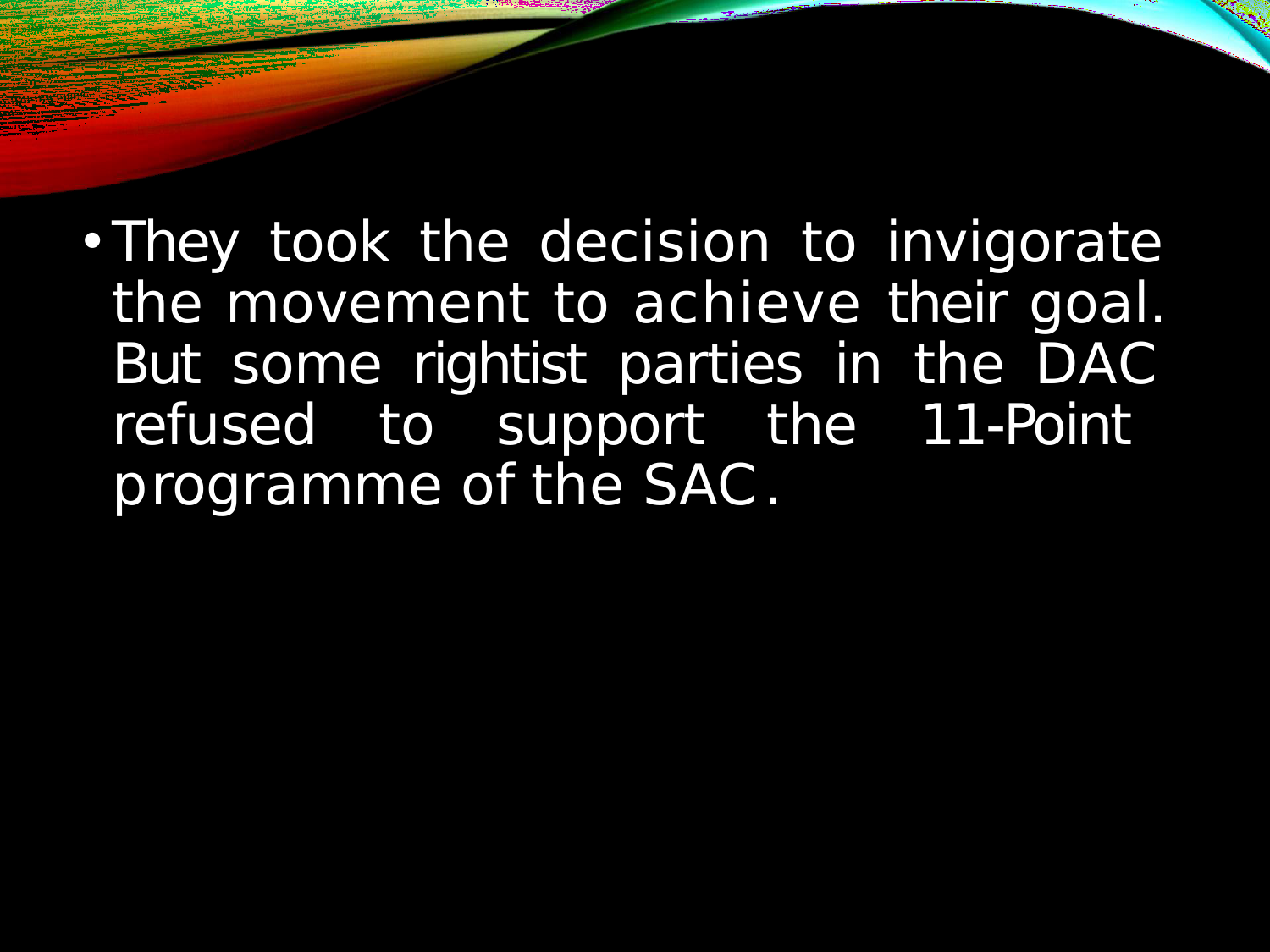

They took the decision to invigorate  the movement to achieve their goal.  But some rightist parties in the DAC  refused to support the 11-Point  programme of the SAC.